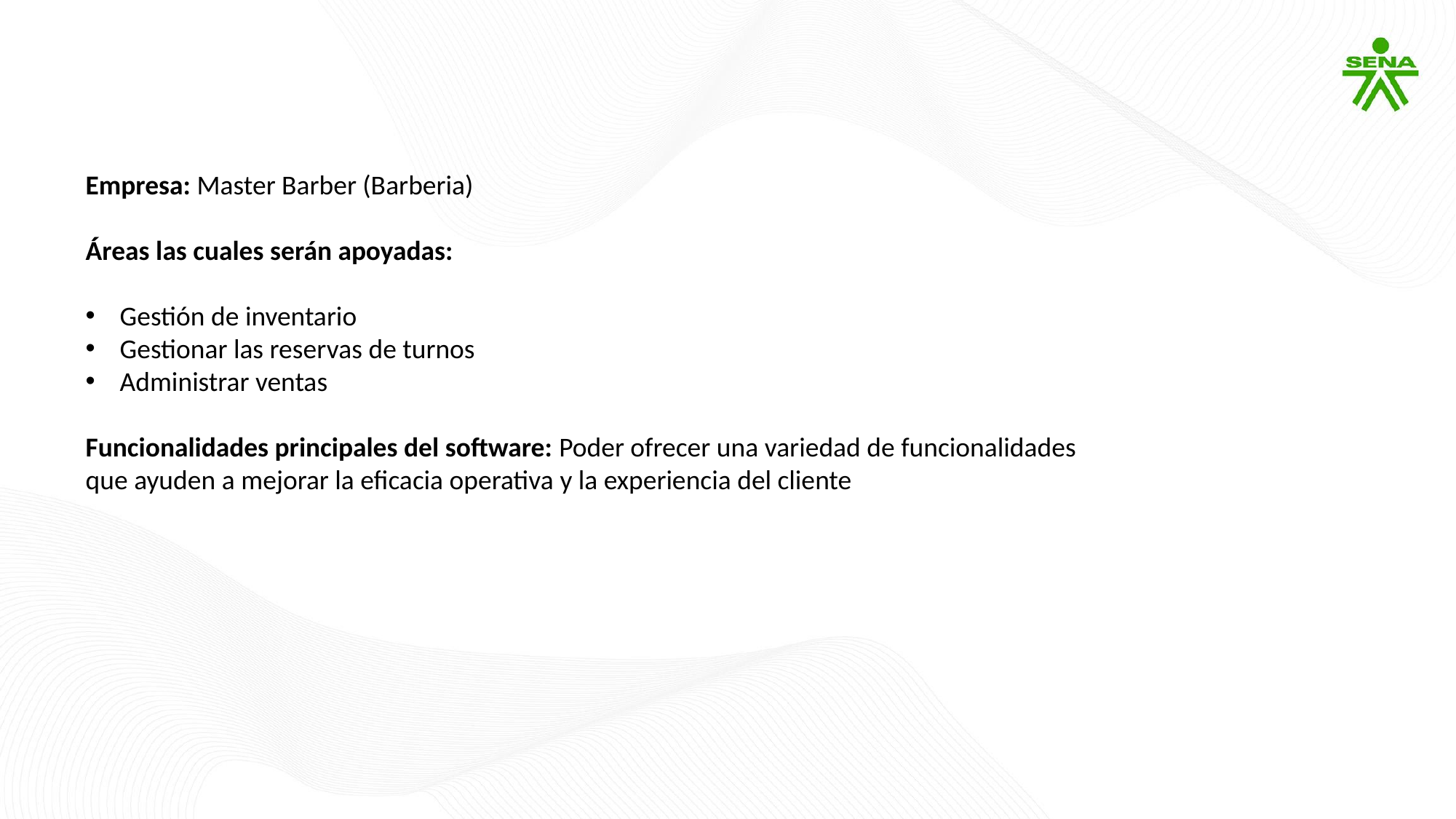

Empresa: Master Barber (Barberia)

Áreas las cuales serán apoyadas:

Gestión de inventario
Gestionar las reservas de turnos
Administrar ventas

Funcionalidades principales del software: Poder ofrecer una variedad de funcionalidades que ayuden a mejorar la eficacia operativa y la experiencia del cliente